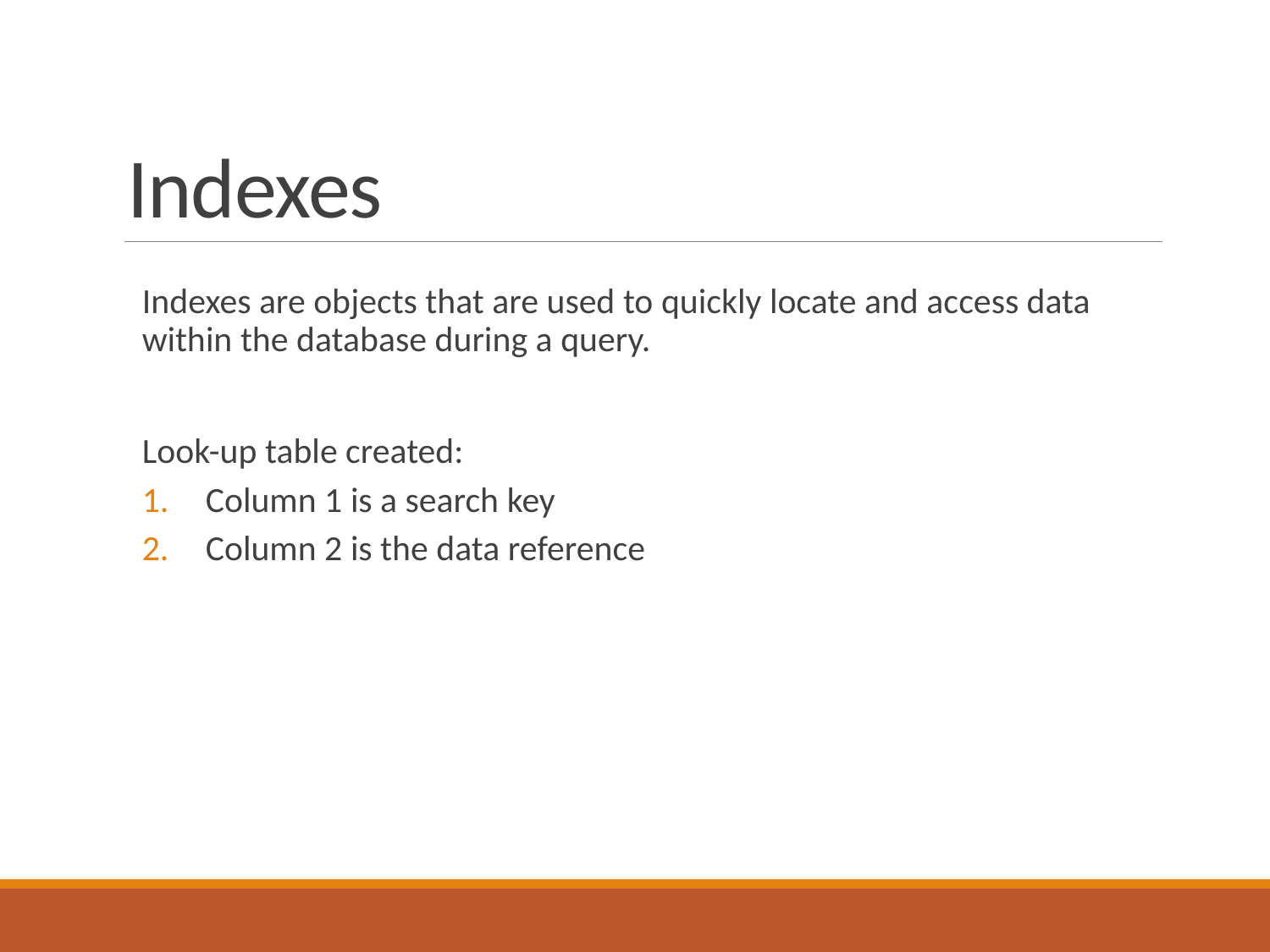

# Indexes
Indexes are objects that are used to quickly locate and access data within the database during a query.

Look-up table created:
Column 1 is a search key
Column 2 is the data reference